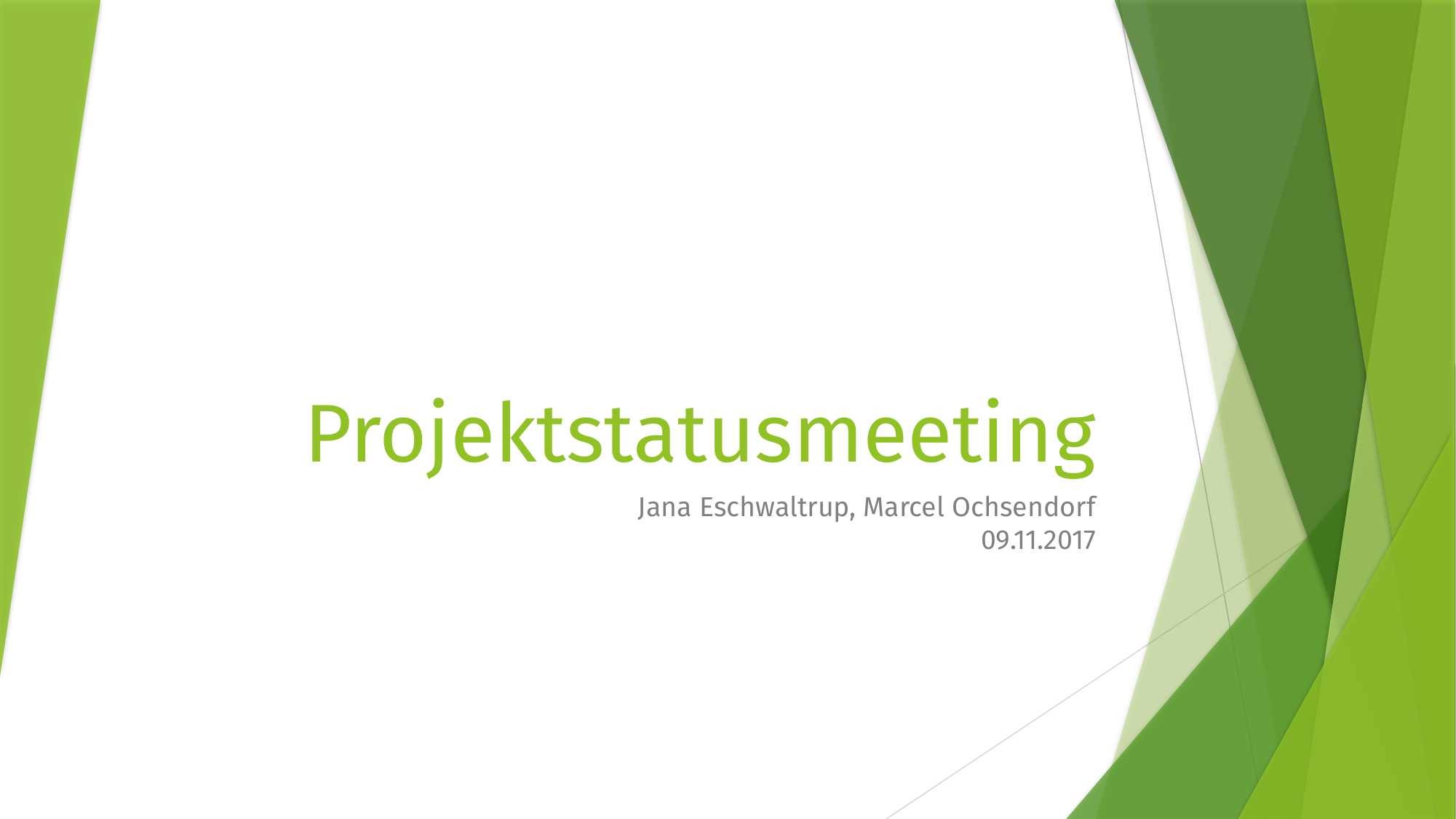

# Projektstatusmeeting
Jana Eschwaltrup, Marcel Ochsendorf
09.11.2017